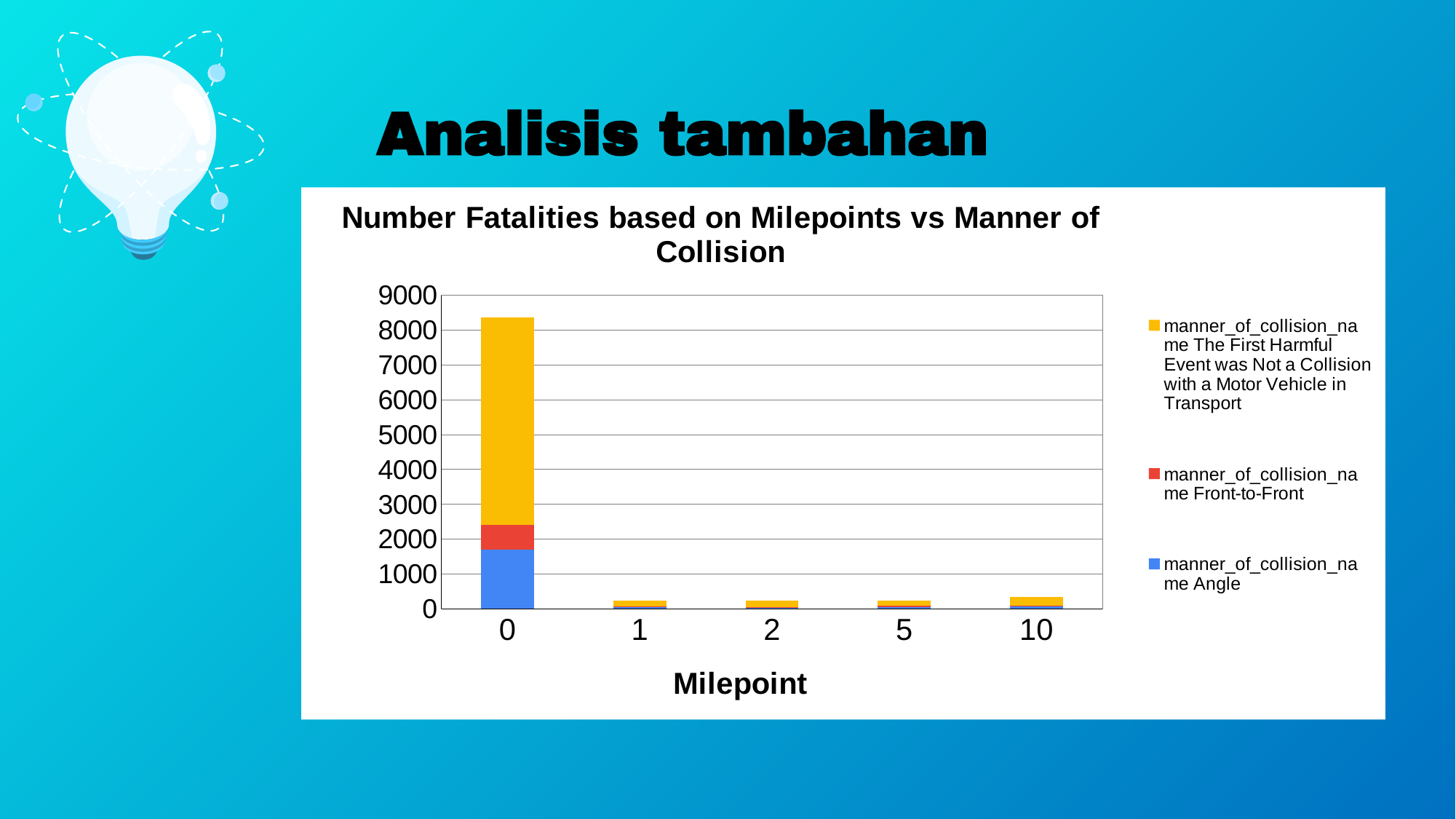

Analisis tambahan

### Chart: Number Fatalities based on Milepoints vs Manner of Collision

| Category | manner_of_collision_name | manner_of_collision_name | manner_of_collision_name |
|---|---|---|---|
| 0 | 1698.0 | 704.0 | 5974.0 |
| 1 | 50.0 | 15.0 | 180.0 |
| 2 | 32.0 | 18.0 | 187.0 |
| 5 | 55.0 | 27.0 | 150.0 |
| 10 | 66.0 | 33.0 | 243.0 |